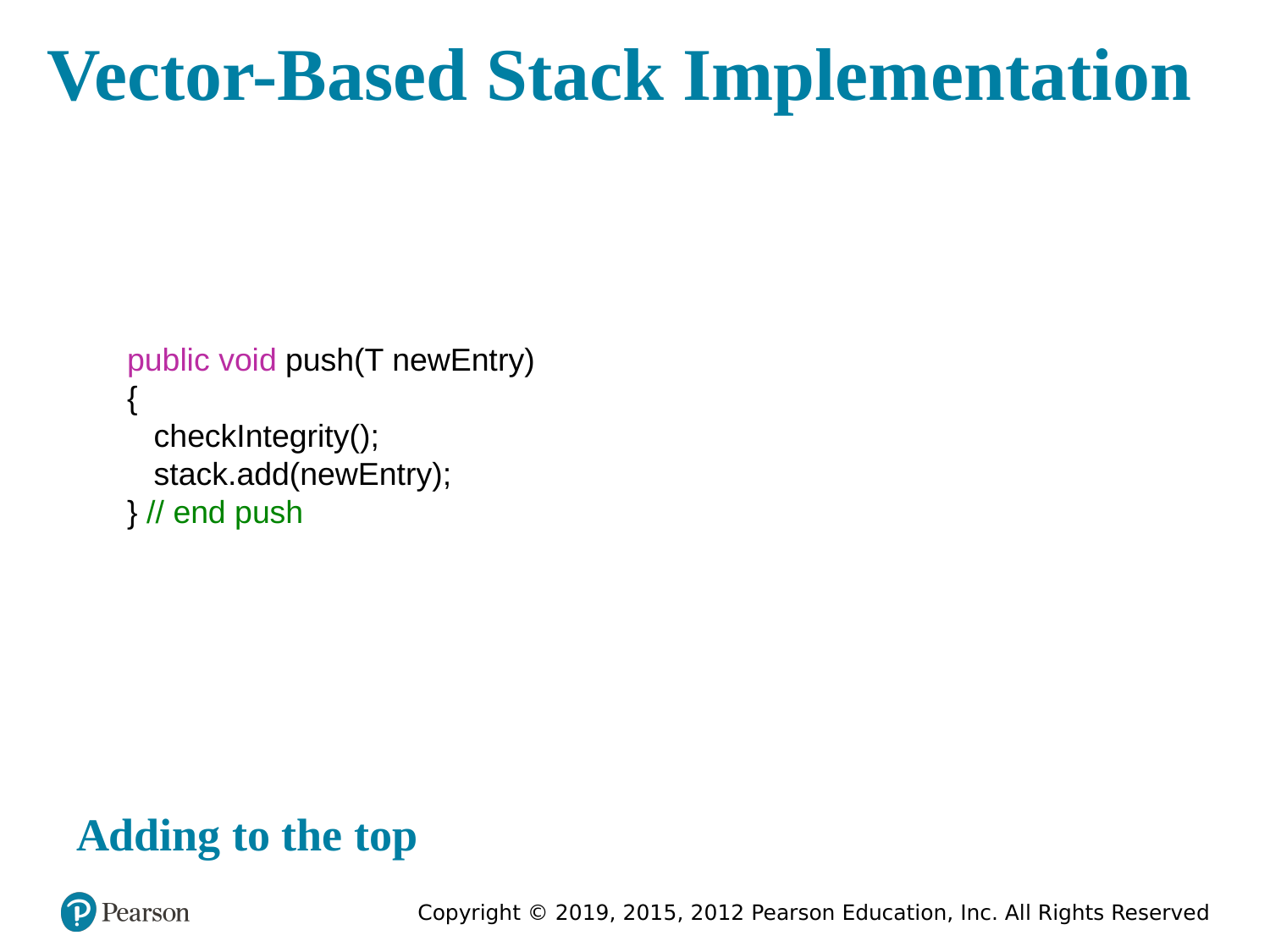

# Vector-Based Stack Implementation
public void push(T newEntry)
{
   checkIntegrity();
   stack.add(newEntry);
} // end push
Adding to the top